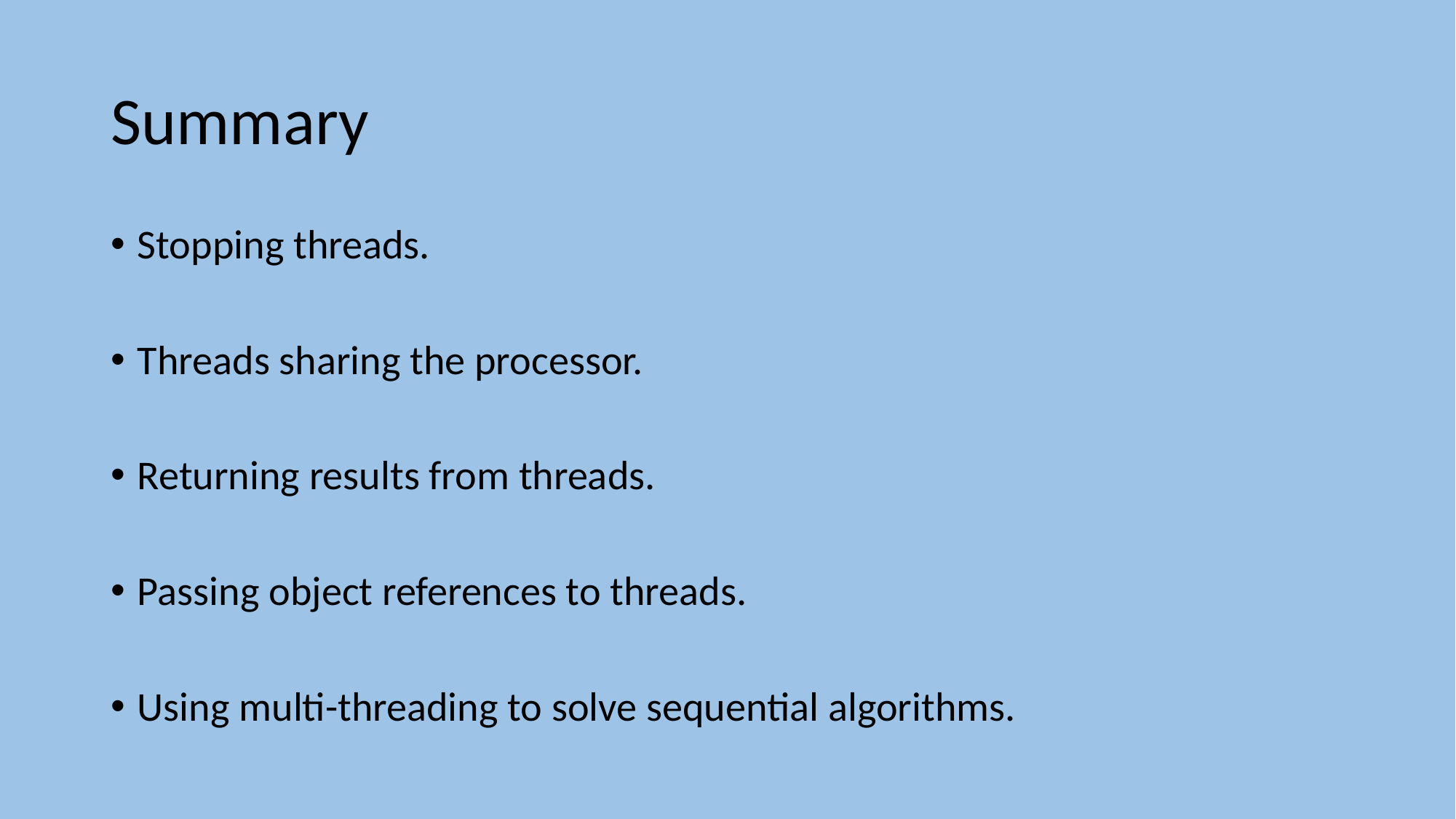

# Summary
Stopping threads.

Threads sharing the processor.

Returning results from threads.

Passing object references to threads.

Using multi-threading to solve sequential algorithms.